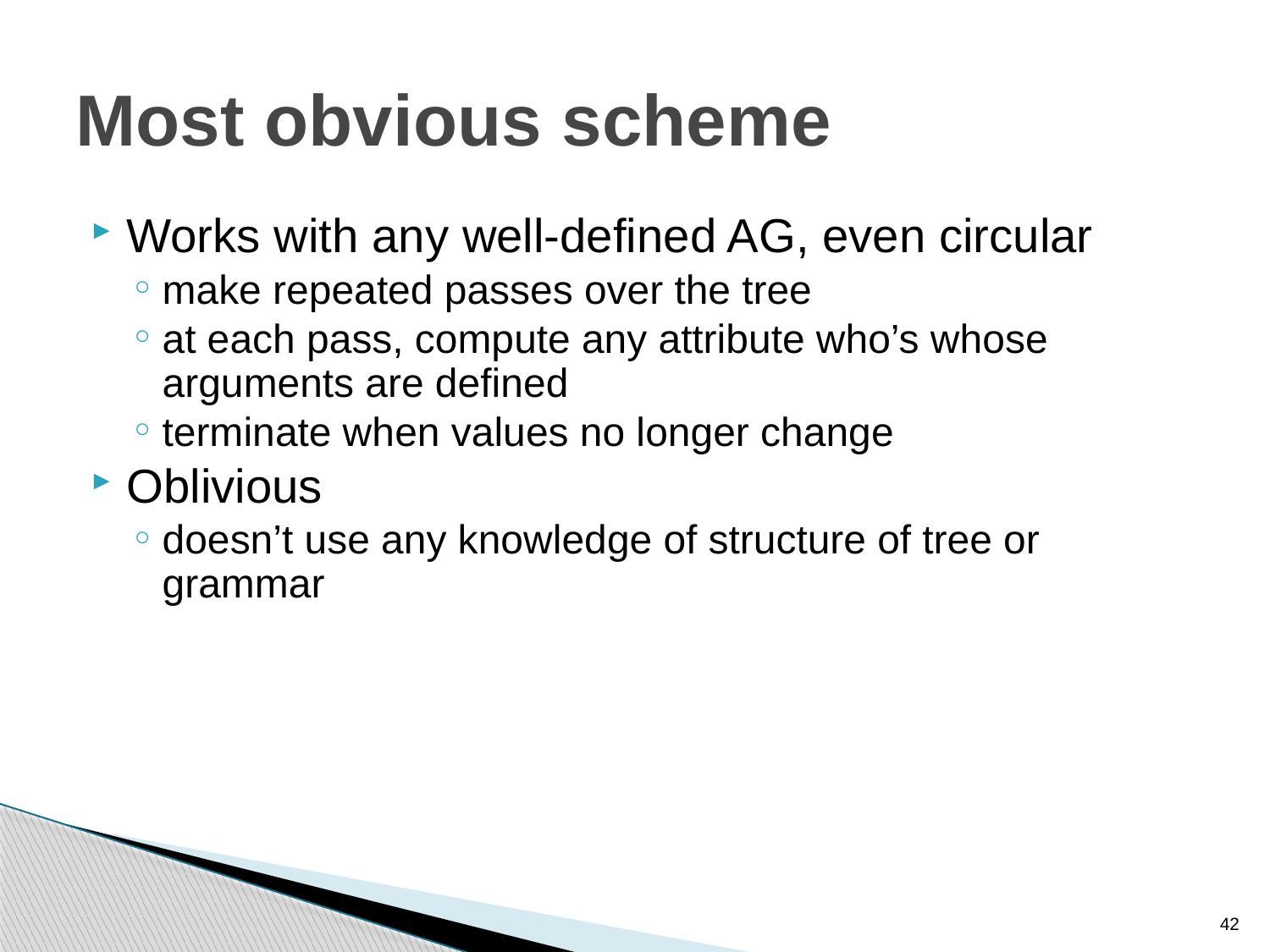

# Most obvious scheme
Works with any well-defined AG, even circular
make repeated passes over the tree
at each pass, compute any attribute who’s whose arguments are defined
terminate when values no longer change
Oblivious
doesn’t use any knowledge of structure of tree or grammar
42